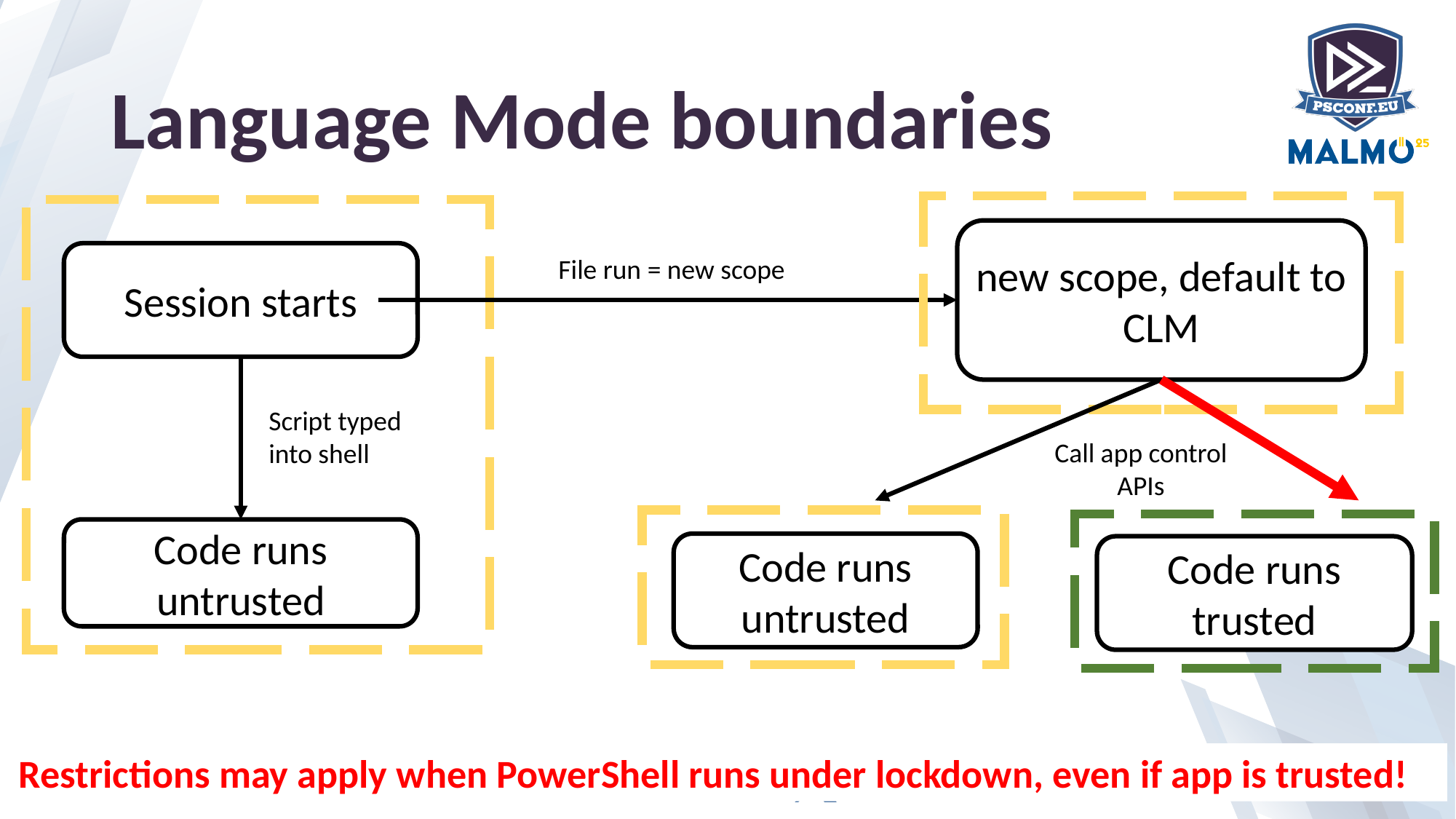

# Language Mode boundaries

new scope, default to CLM
Session starts
File run = new scope
Script typed into shell
Call app control
APIs

Code runs untrusted
Code runs untrusted
Code runs trusted
Restrictions may apply when PowerShell runs under lockdown, even if app is trusted!